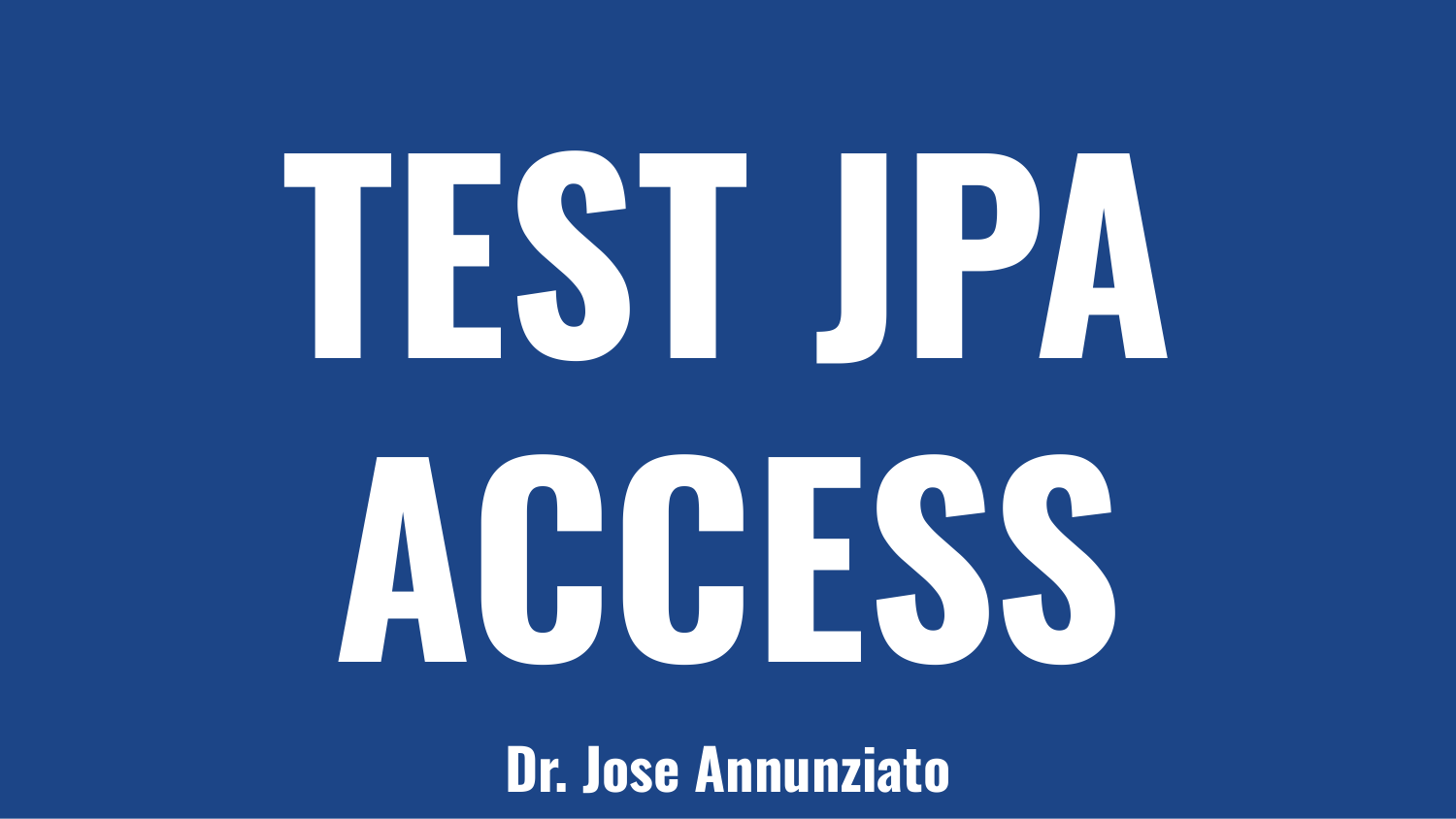

# TEST JPA ACCESS
Dr. Jose Annunziato